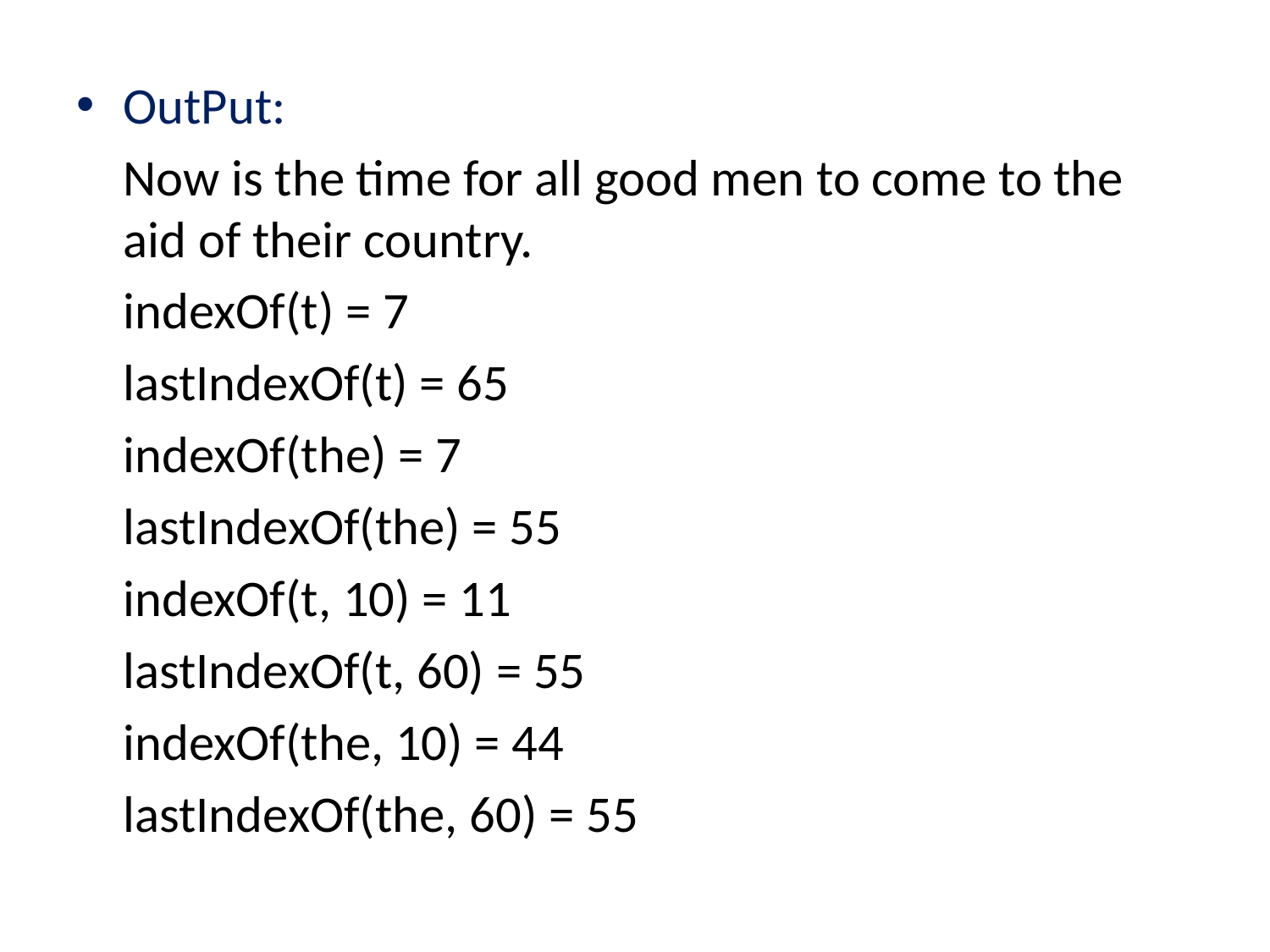

OutPut:
	Now is the time for all good men to come to the aid of their country.
	indexOf(t) = 7
	lastIndexOf(t) = 65
	indexOf(the) = 7
	lastIndexOf(the) = 55
	indexOf(t, 10) = 11
	lastIndexOf(t, 60) = 55
	indexOf(the, 10) = 44
	lastIndexOf(the, 60) = 55